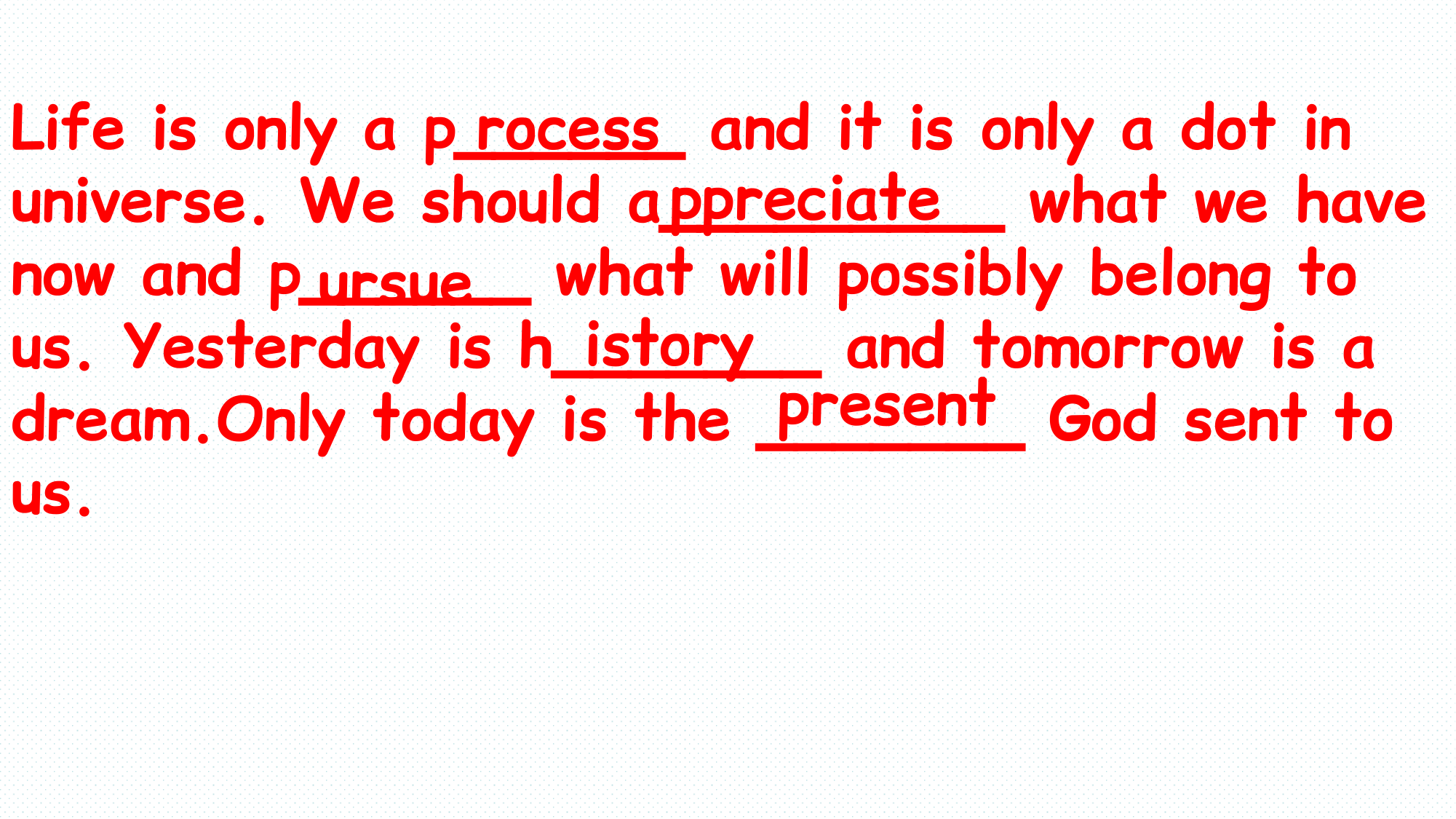

Life is only a p______ and it is only a dot in universe. We should a_________ what we have now and p______ what will possibly belong to us. Yesterday is h_______ and tomorrow is a dream.Only today is the _______ God sent to us.
rocess
ppreciate
ursue
istory
present